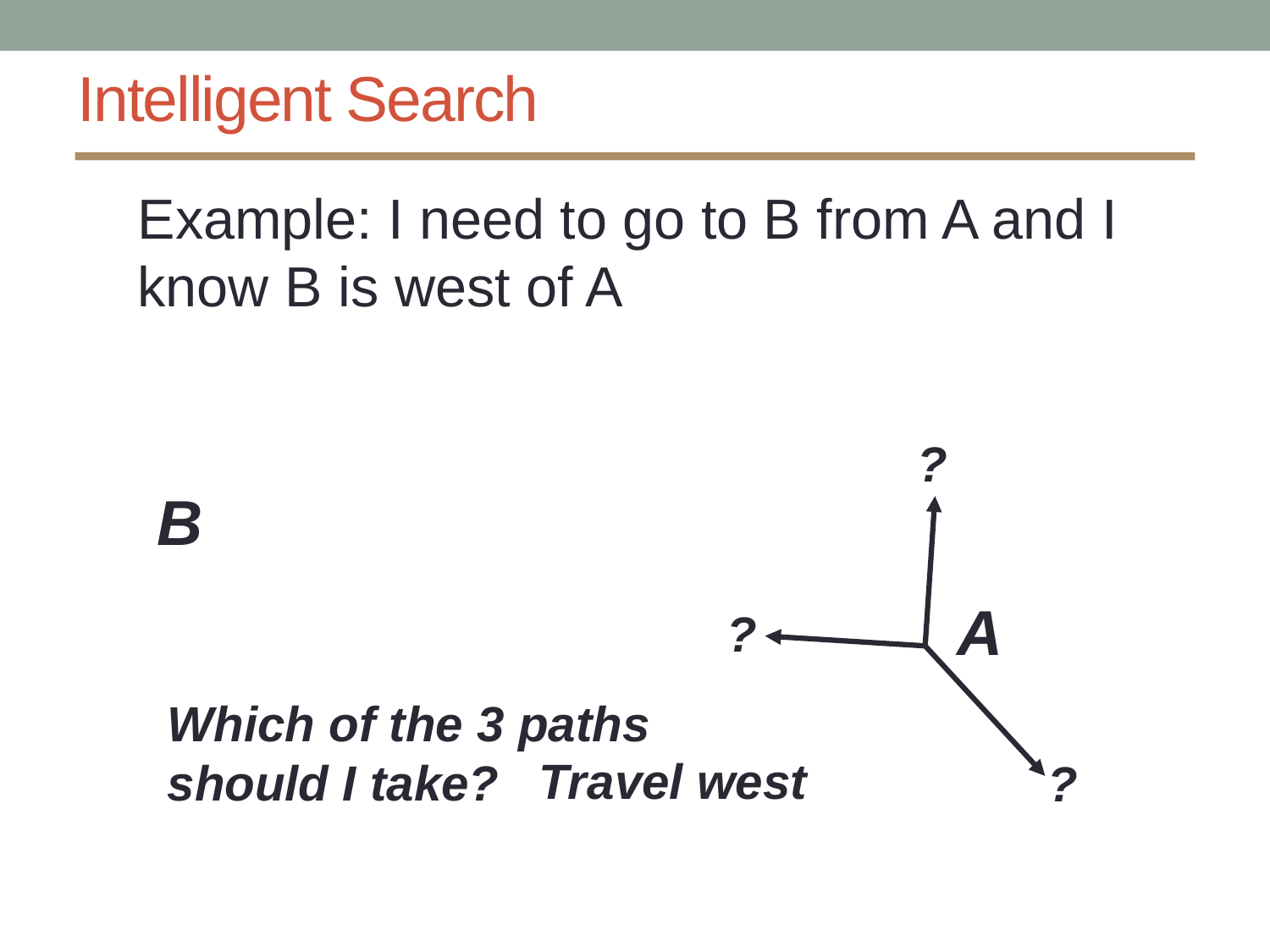

# Intelligent Search

Example: I need to go to B from A and I know B is west of A
?
B

A
?

Which of the 3 paths should I take?
   Travel west
?